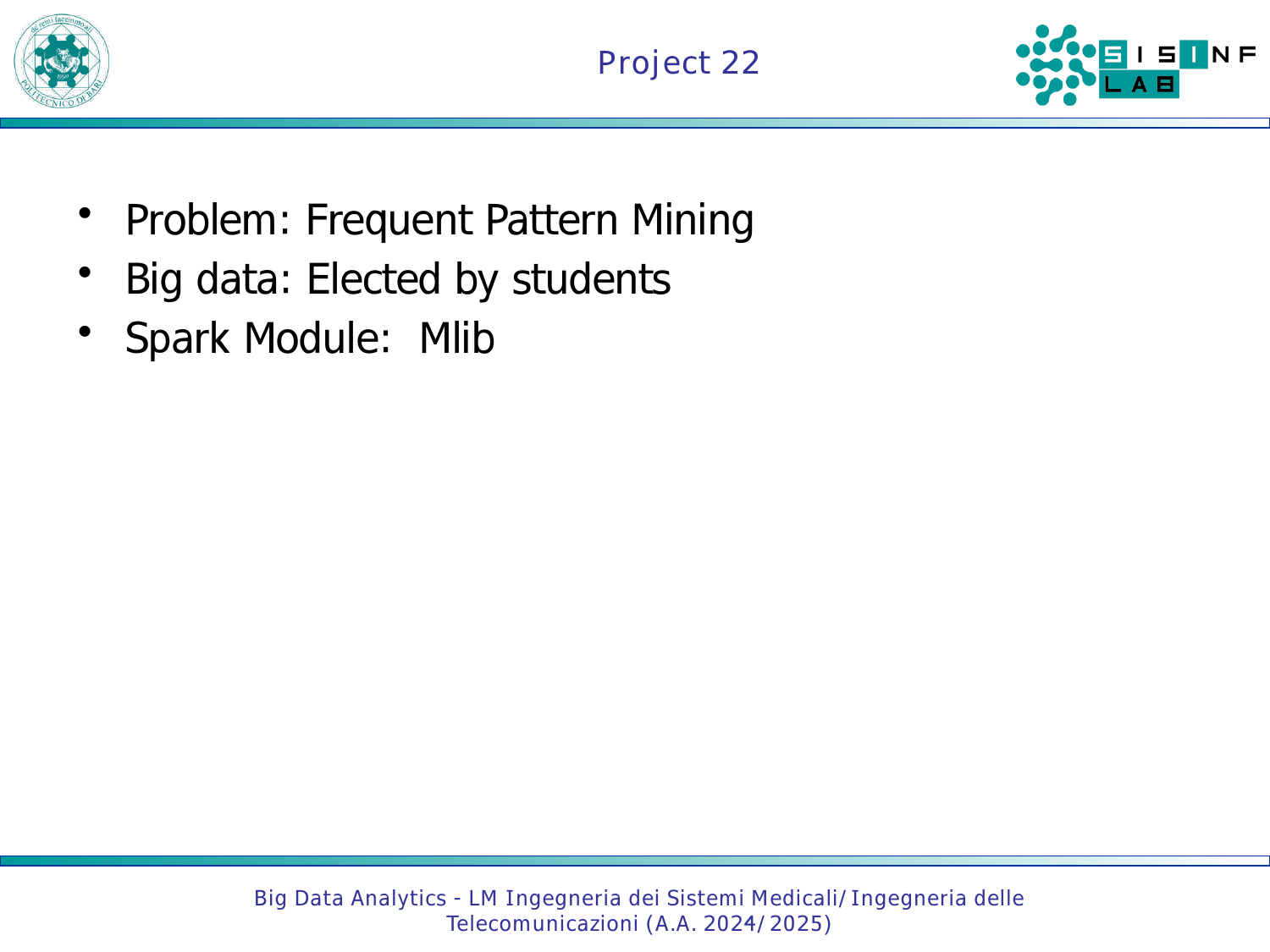

# Project 22
Problem: Frequent Pattern Mining
Big data: Elected by students
Spark Module:  Mlib

Big Data Analytics - LM Ingegneria dei Sistemi Medicali/Ingegneria delle Telecomunicazioni (A.A. 2024/2025)